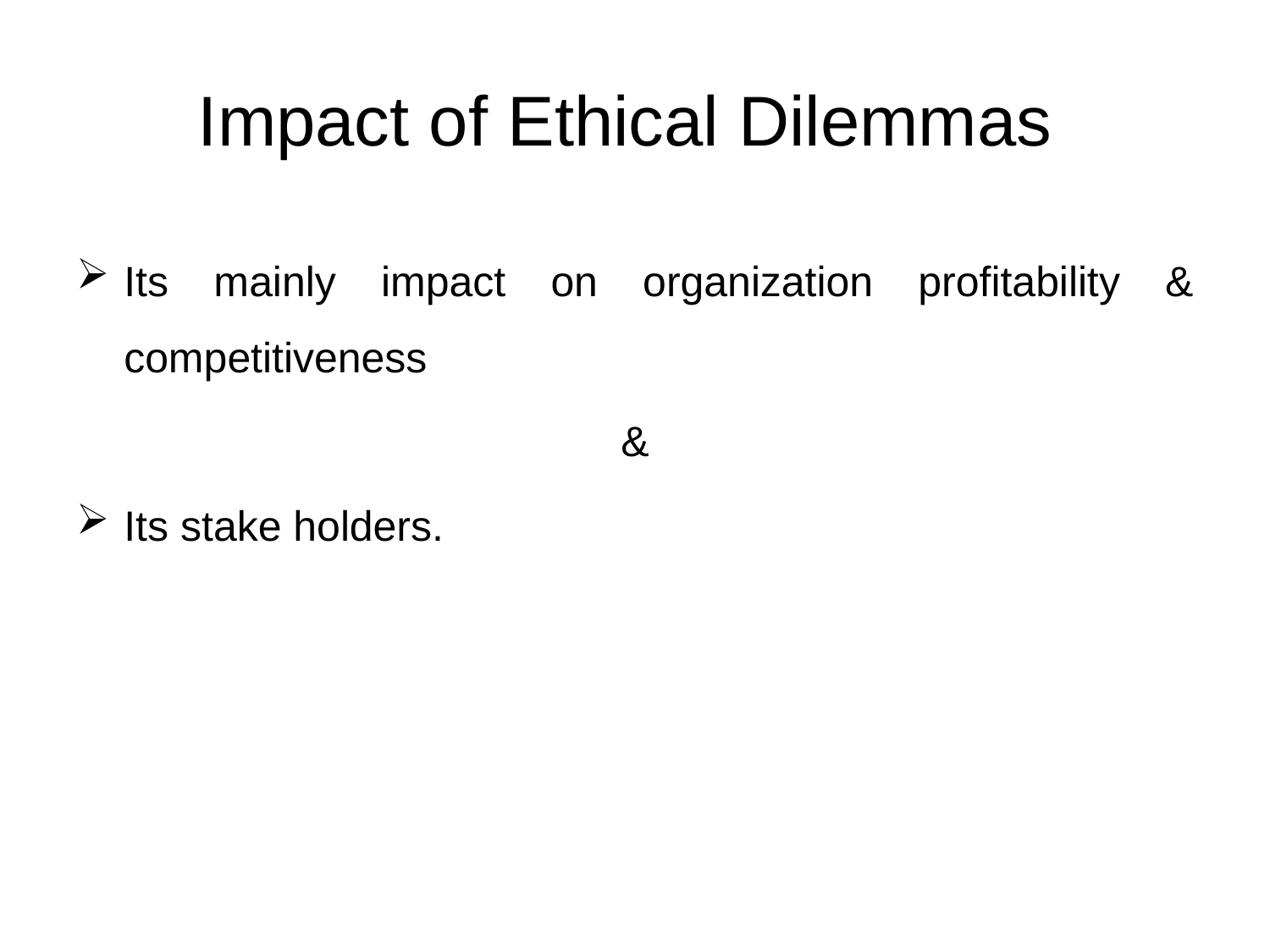

# Impact of Ethical Dilemmas
Its mainly impact on organization profitability & competitiveness
&
Its stake holders.